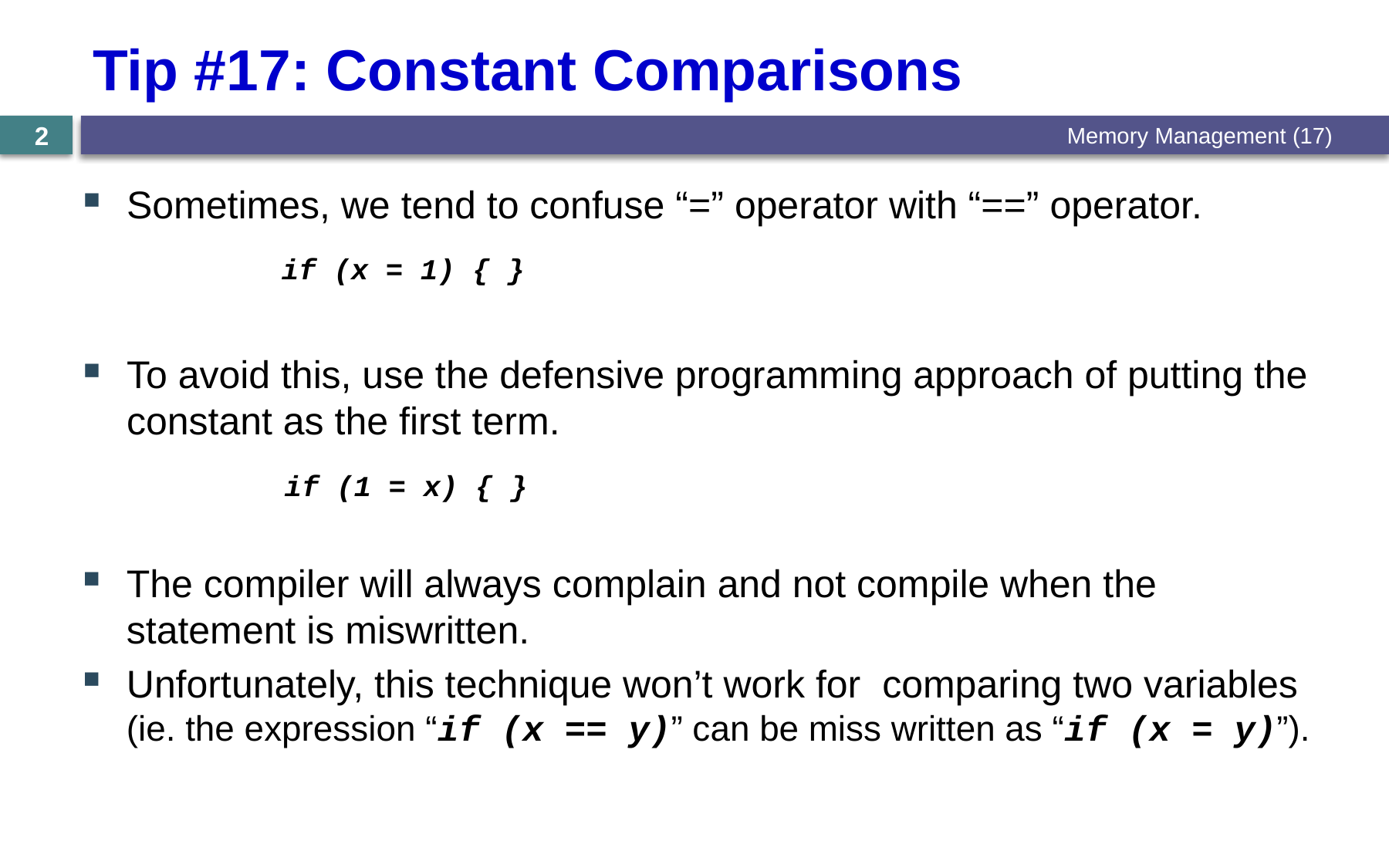

# Tip #17: Constant Comparisons
Memory Management (17)
2
Sometimes, we tend to confuse “=” operator with “==” operator.
if (x = 1) { }
To avoid this, use the defensive programming approach of putting the constant as the first term.
if (1 = x) { }
The compiler will always complain and not compile when the statement is miswritten.
Unfortunately, this technique won’t work for  comparing two variables (ie. the expression “if (x == y)” can be miss written as “if (x = y)”).